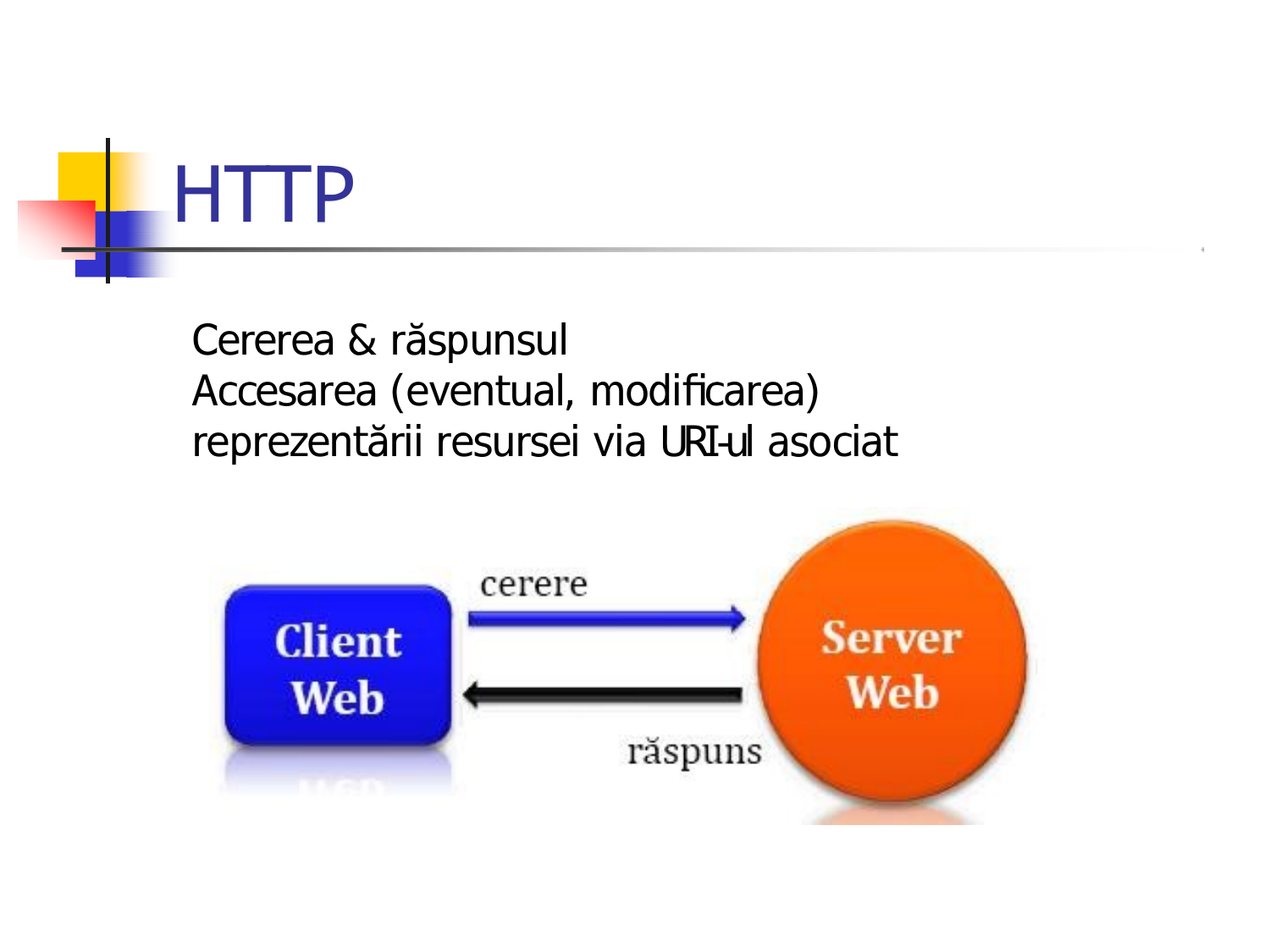

# HTTP

Cererea & răspunsul
Accesarea (eventual, modificarea)  reprezentării resursei via URI‐ul asociat